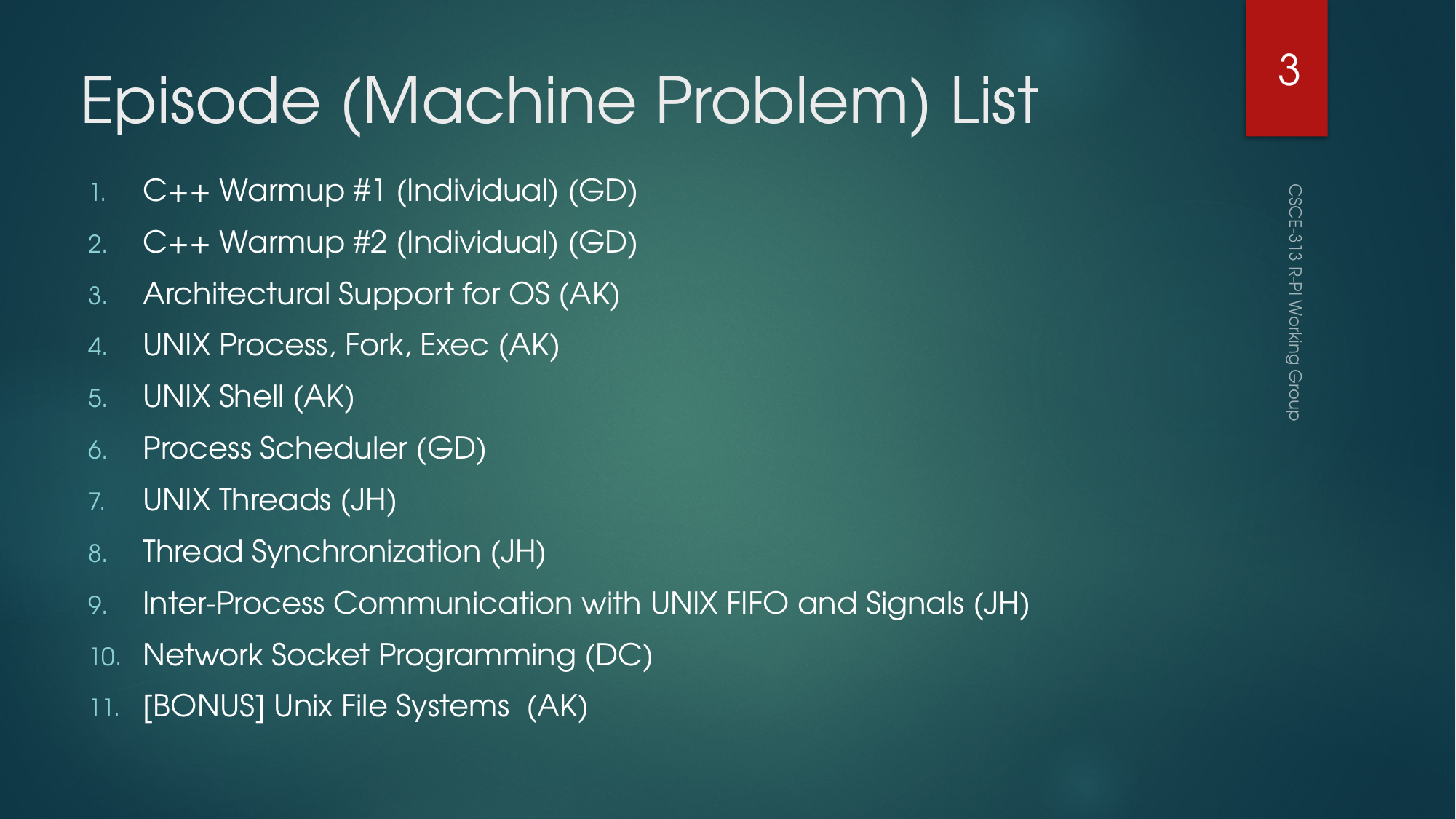

3
# Episode (Machine Problem) List
C++ Warmup #1 (Individual) (GD)
C++ Warmup #2 (Individual) (GD)
Architectural Support for OS (AK)
UNIX Process, Fork, Exec (AK)
UNIX Shell (AK)
Process Scheduler (GD)
UNIX Threads (JH)
Thread Synchronization (JH)
Inter-Process Communication with UNIX FIFO and Signals (JH)
Network Socket Programming (DC)
[BONUS] Unix File Systems  (AK)

CSCE-313 R-PI Working Group